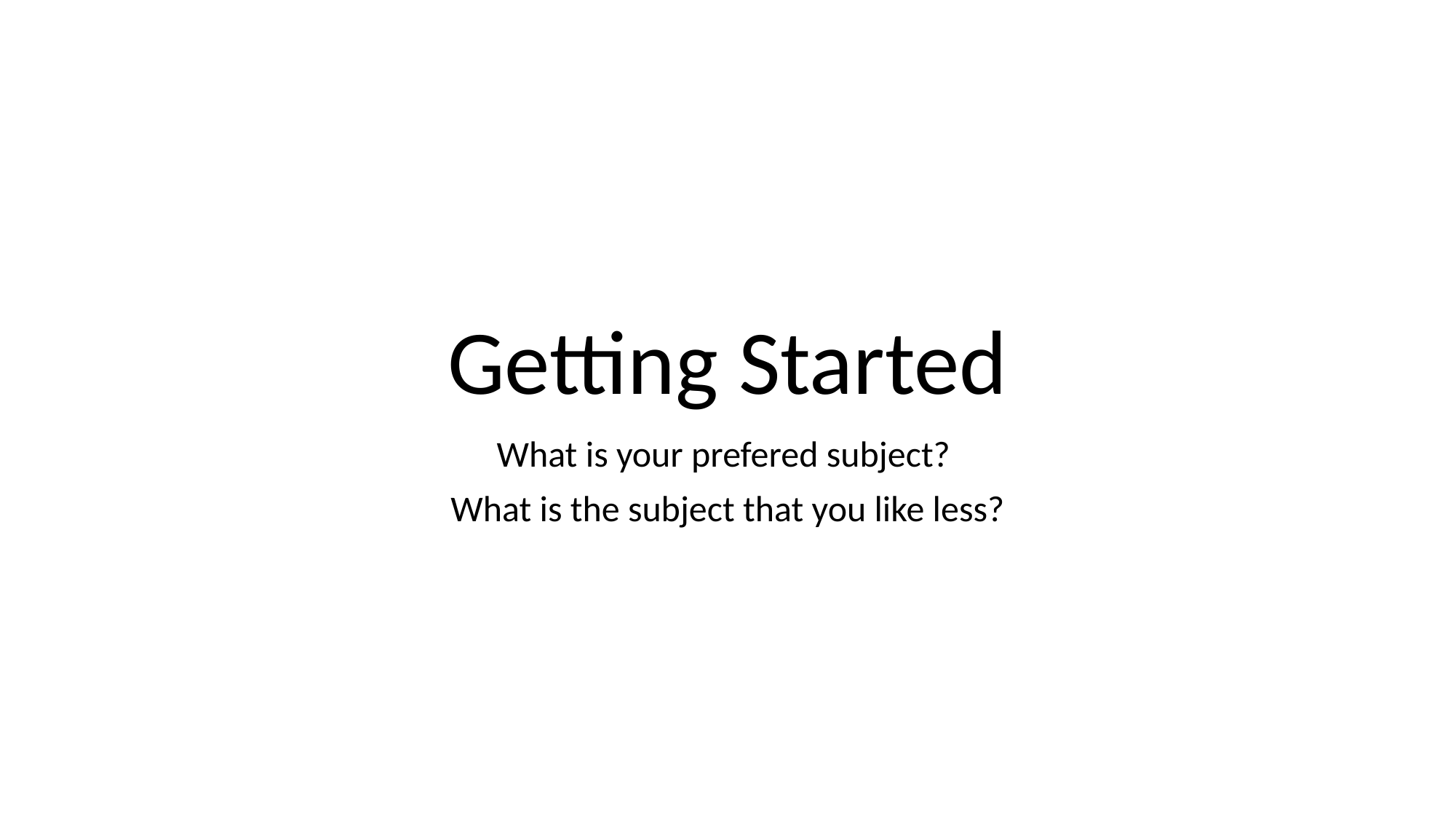

# Getting Started
What is your prefered subject?
What is the subject that you like less?